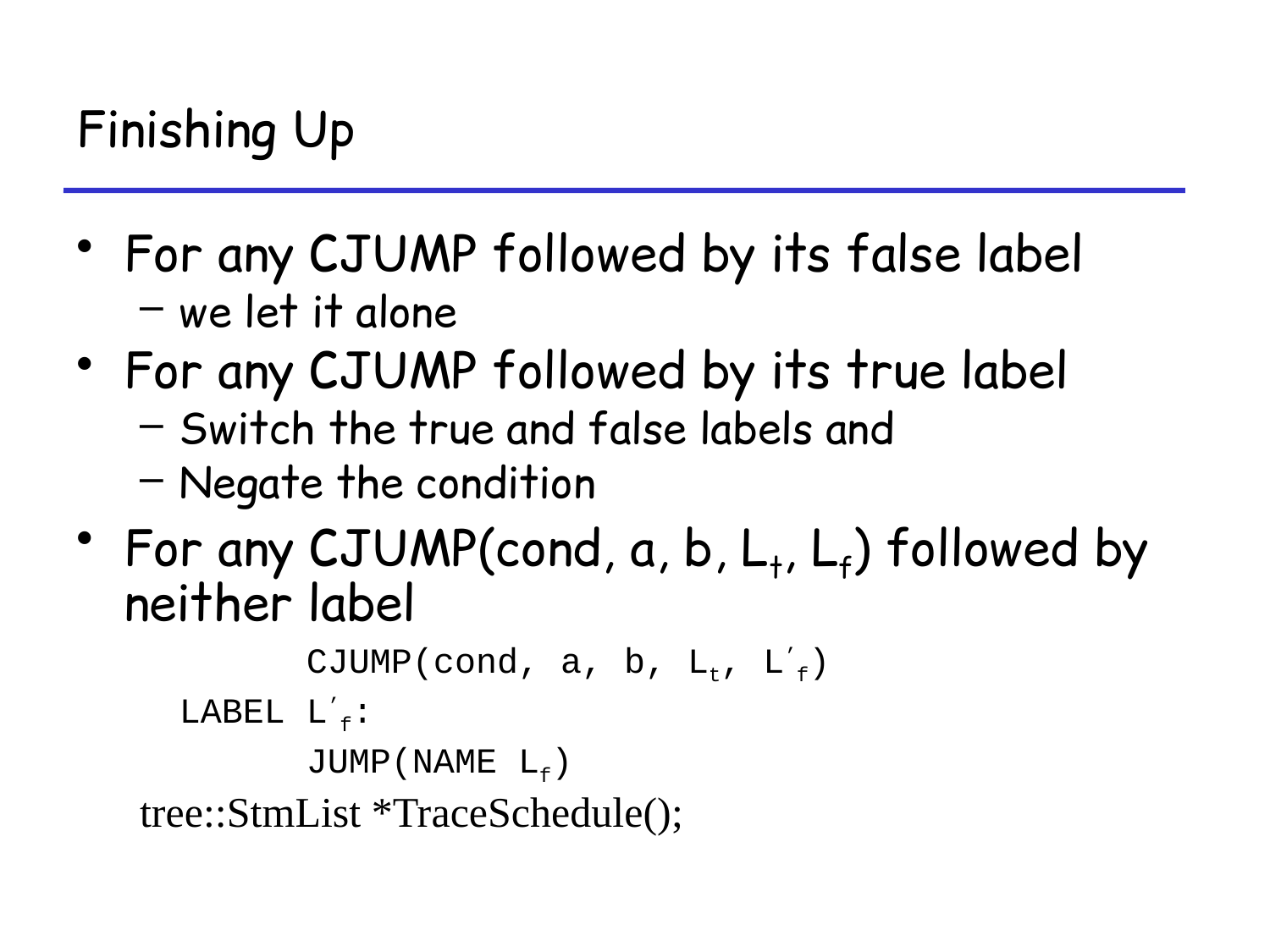

# Finishing Up
For any CJUMP followed by its false label
we let it alone
For any CJUMP followed by its true label
Switch the true and false labels and
Negate the condition
For any CJUMP(cond, a, b, Lt, Lf) followed by neither label
		CJUMP(cond, a, b, Lt, L’f)
	LABEL L’f:
		JUMP(NAME Lf)
tree::StmList *TraceSchedule();

39